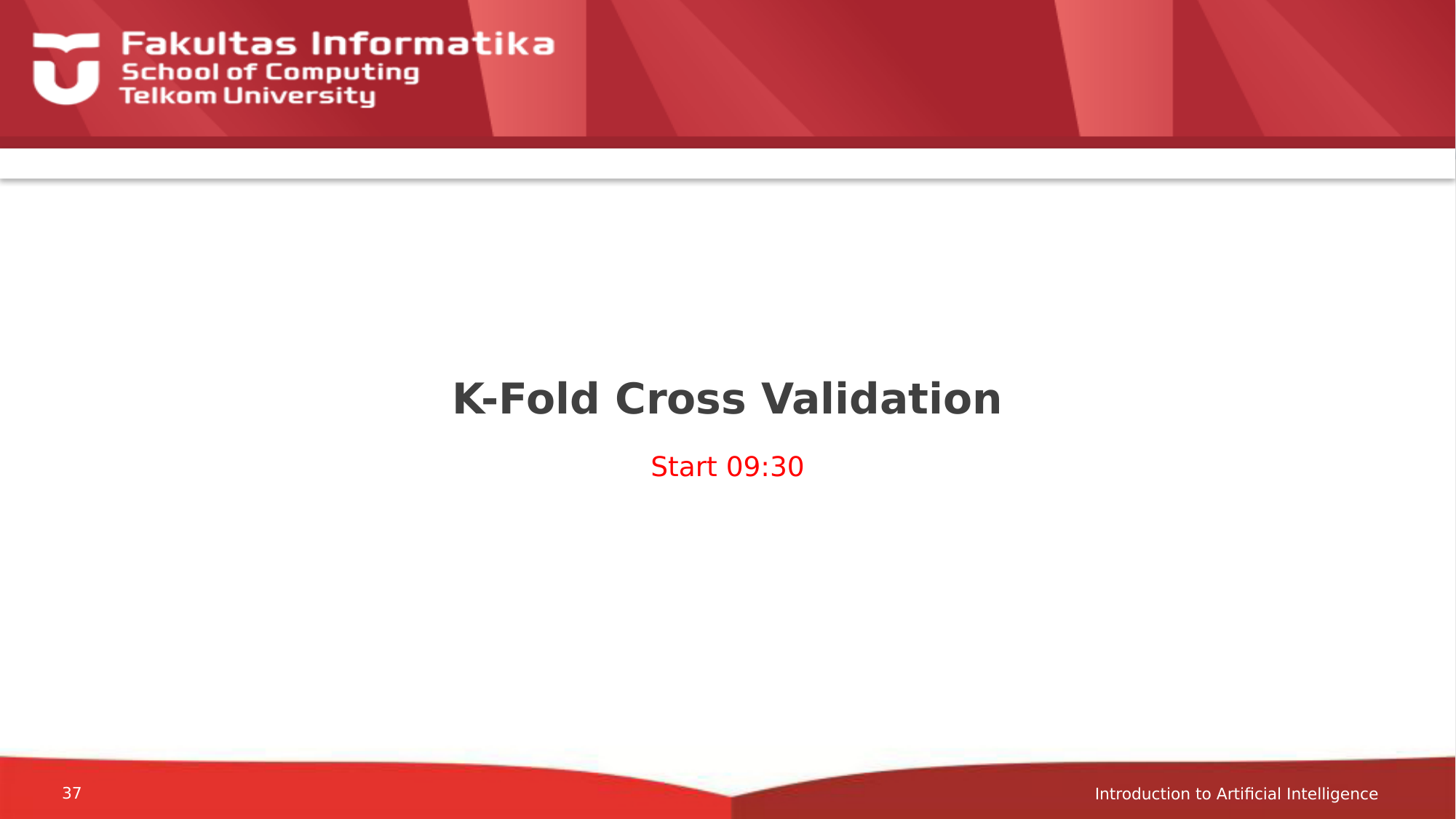

# K-Fold Cross Validation
Start 09:30
Introduction to Artificial Intelligence
37